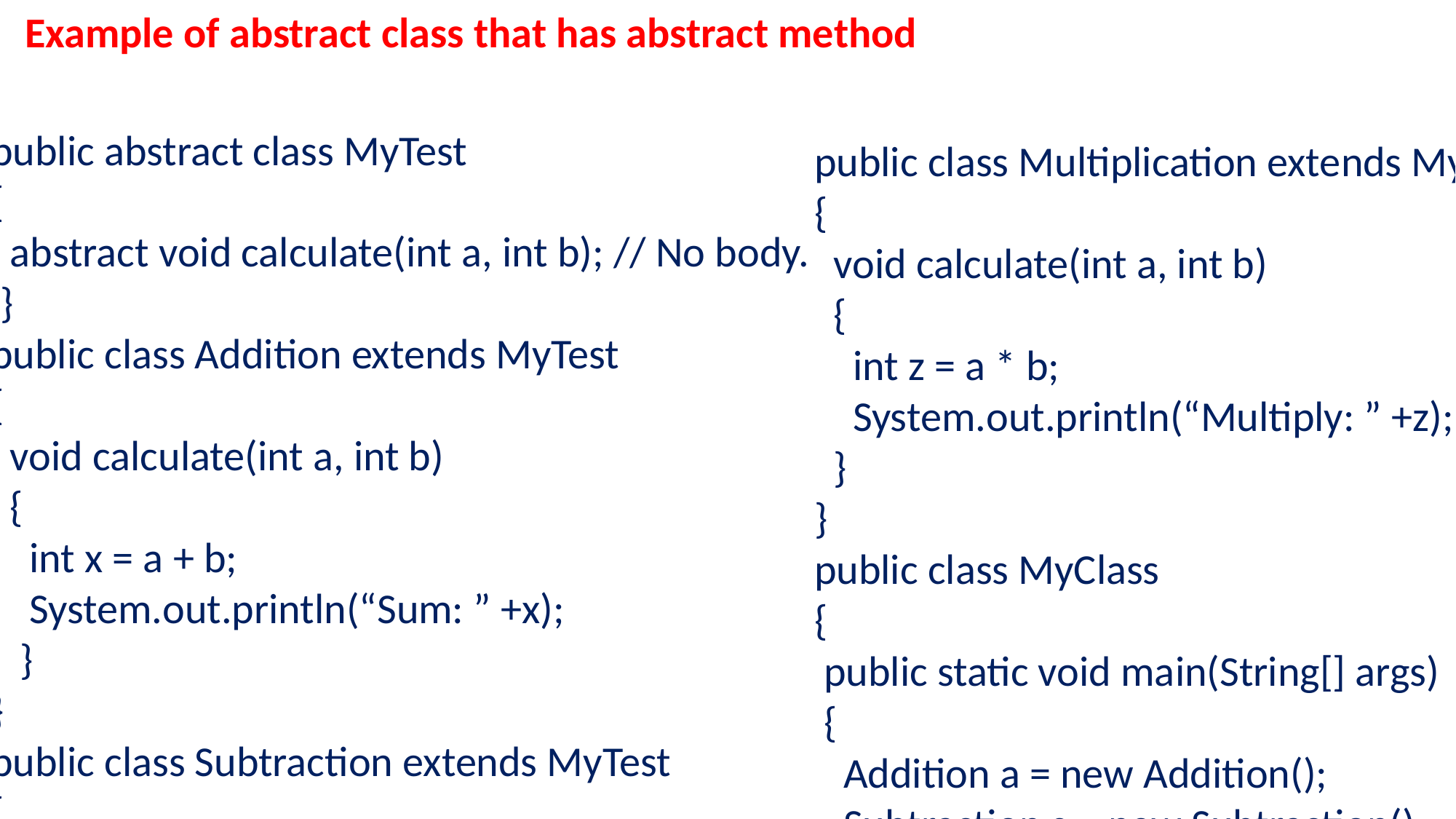

Example of abstract class that has abstract method

public abstract class MyTest
{
  abstract void calculate(int a, int b); // No body.
 }
public class Addition extends MyTest
{
  void calculate(int a, int b)
  {
    int x = a + b;
    System.out.println(“Sum: ” +x);
   }
}
public class Subtraction extends MyTest
{
  void calculate(int a, int b)
  {
    int y = a - b;
    System.out.println(“Subtract: ” +y);
  }
}
public class Multiplication extends MyTest
{
  void calculate(int a, int b)
  {
    int z = a * b;
    System.out.println(“Multiply: ” +z);
  }
}
public class MyClass
{
 public static void main(String[] args)
 {
   Addition a = new Addition();
   Subtraction s = new Subtraction();
   Multiplication m = new Multiplication();

    a.calculate(20, 30);
    s.calculate(10, 5);
    m.calculate(10, 20);
  }
}